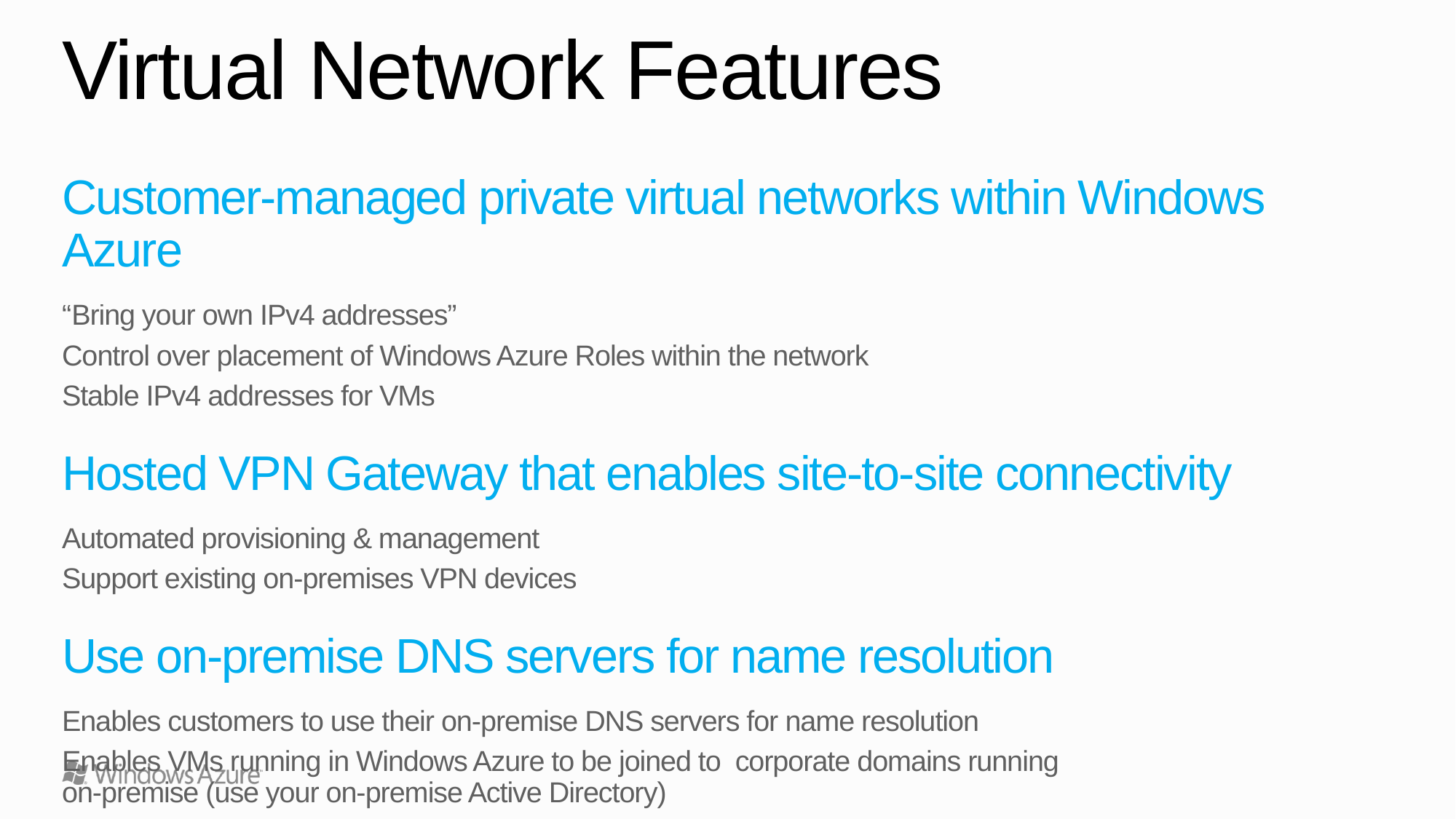

# Virtual Network Features
Customer-managed private virtual networks within Windows Azure
“Bring your own IPv4 addresses”
Control over placement of Windows Azure Roles within the network
Stable IPv4 addresses for VMs
Hosted VPN Gateway that enables site-to-site connectivity
Automated provisioning & management
Support existing on-premises VPN devices
Use on-premise DNS servers for name resolution
Enables customers to use their on-premise DNS servers for name resolution
Enables VMs running in Windows Azure to be joined to  corporate domains running
on-premise (use your on-premise Active Directory)